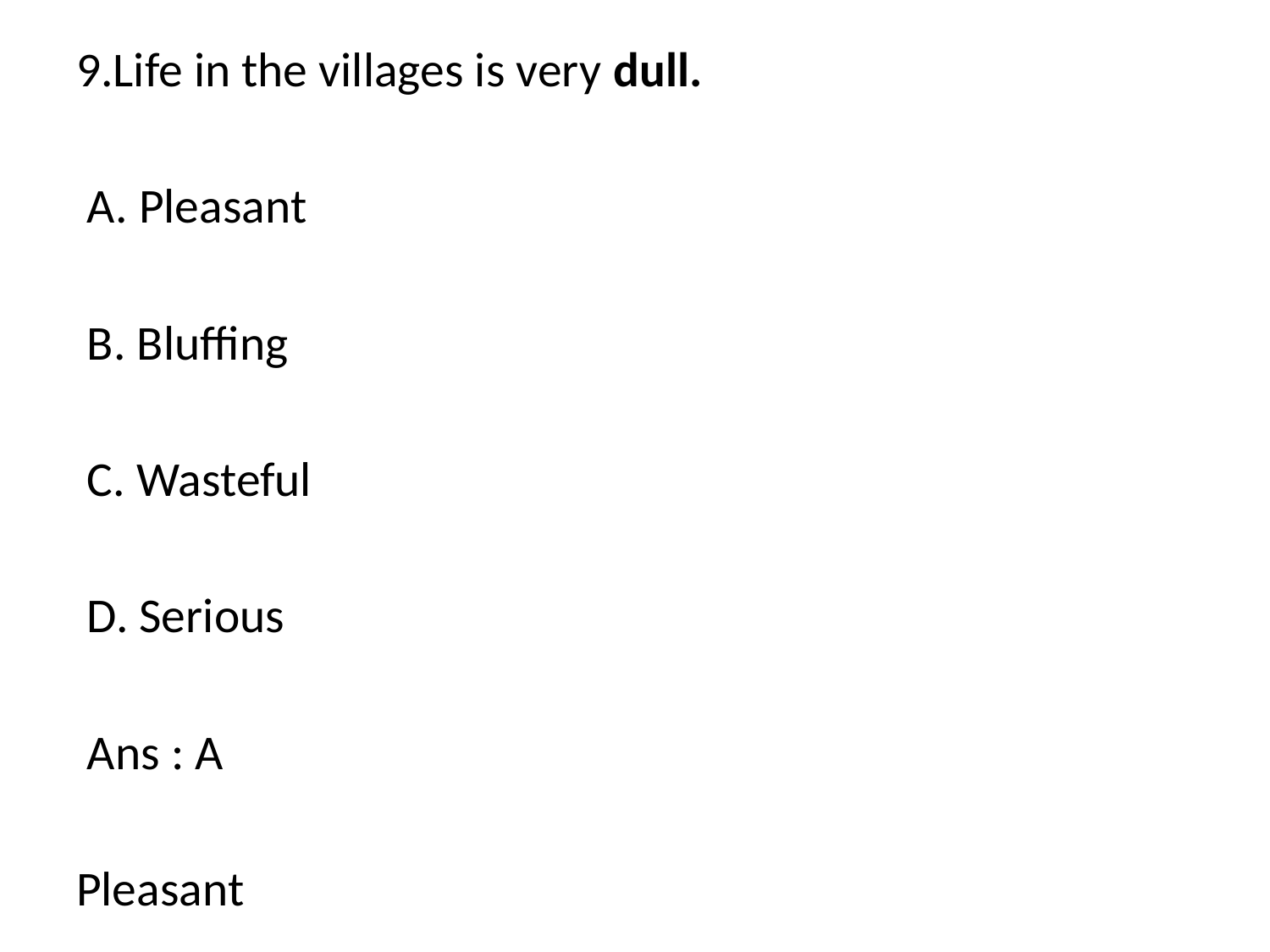

9.Life in the villages is very dull.

 A. Pleasant

 B. Bluffing

 C. Wasteful

 D. Serious

 Ans : A

Pleasant